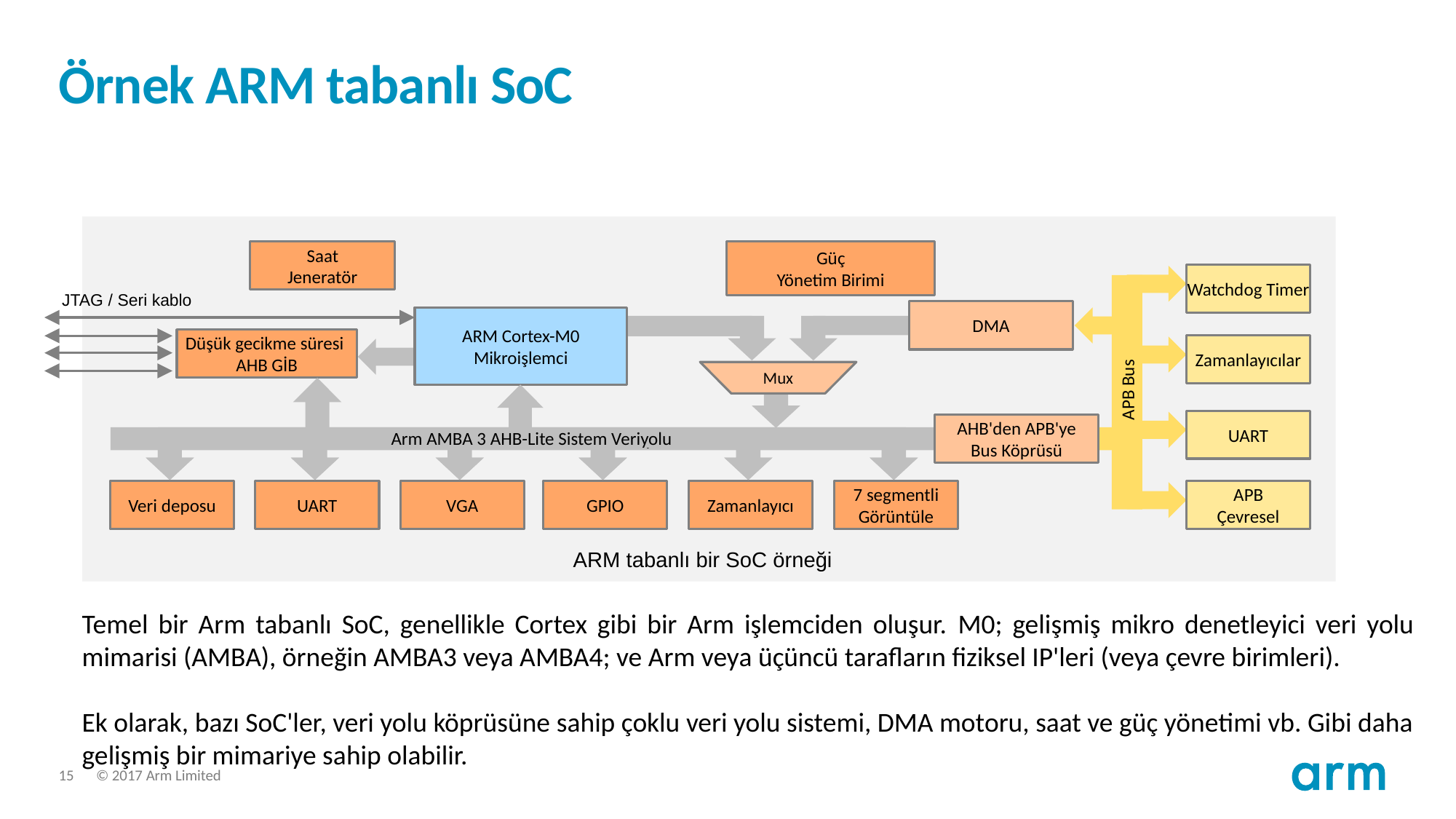

# Örnek ARM tabanlı SoC

Saat
Jeneratör
Güç
Yönetim Birimi

Watchdog Timer
JTAG / Seri kablo

DMA
ARM Cortex-M0
Mikroişlemci

Düşük gecikme süresi
AHB GİB
Zamanlayıcılar
Mux
 APB Bus

UART
AHB'den APB'ye
Bus Köprüsü
ARM AMBA 3 AHB-Lite Sistem Veriyolu
Arm AMBA 3 AHB-Lite Sistem Veriyolu

Veri deposu
Sistem
Kontrol
UART
ROM
VGA
Çizme
ROM
Veri deposu
GPIO
ROM
Tablo
Zamanlayıcı
AHB
Çevresel
7 segmentli
Görüntüle
APB
Çevresel
ARM tabanlı bir SoC örneği
Temel bir Arm tabanlı SoC, genellikle Cortex gibi bir Arm işlemciden oluşur. M0; gelişmiş mikro denetleyici veri yolu mimarisi (AMBA), örneğin AMBA3 veya AMBA4; ve Arm veya üçüncü tarafların fiziksel IP'leri (veya çevre birimleri).

Ek olarak, bazı SoC'ler, veri yolu köprüsüne sahip çoklu veri yolu sistemi, DMA motoru, saat ve güç yönetimi vb. Gibi daha gelişmiş bir mimariye sahip olabilir.